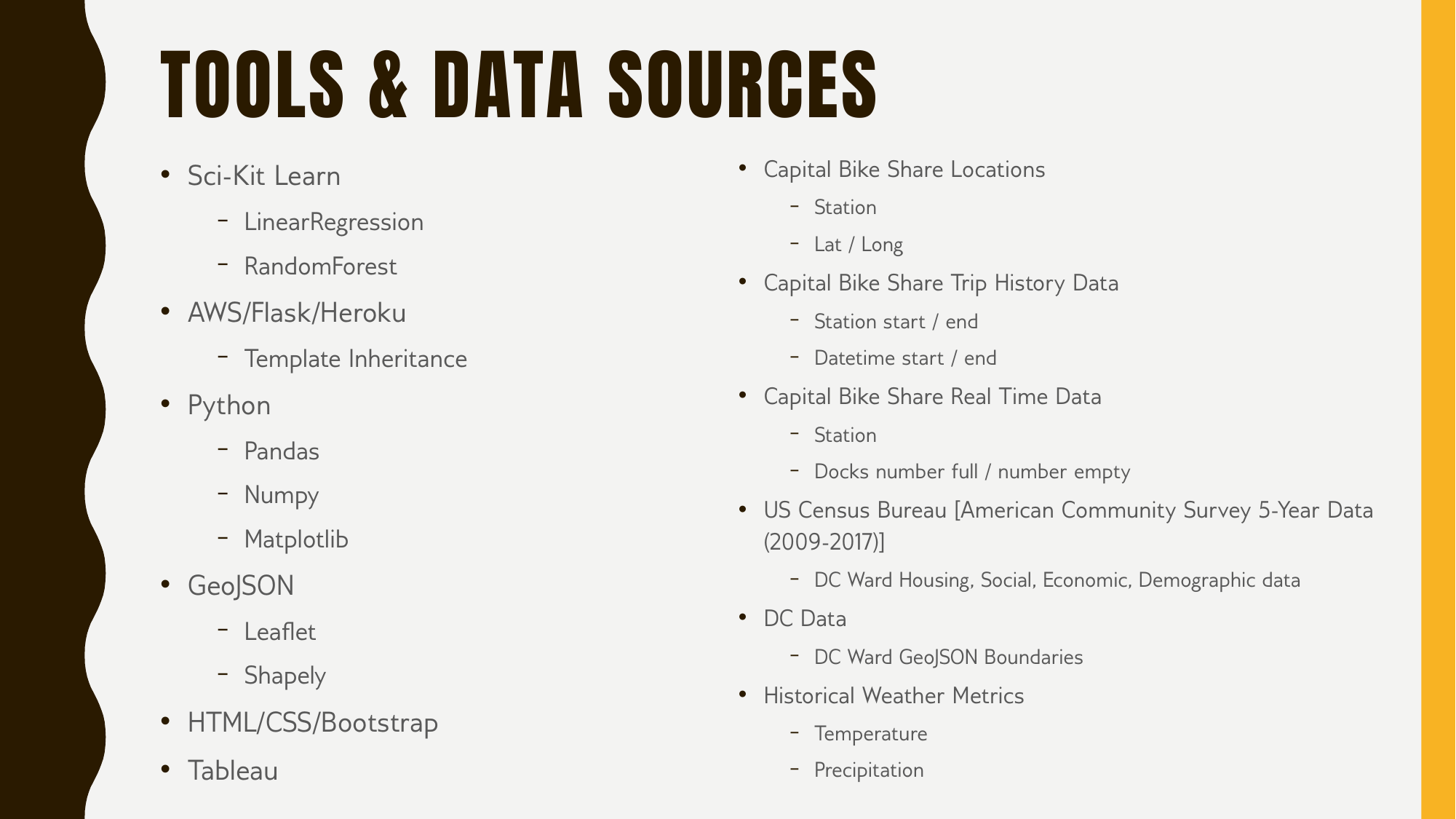

# Tools & Data Sources
Capital Bike Share Locations
Station
Lat / Long
Capital Bike Share Trip History Data
Station start / end
Datetime start / end
Capital Bike Share Real Time Data
Station
Docks number full / number empty
US Census Bureau [American Community Survey 5-Year Data (2009-2017)]
DC Ward Housing, Social, Economic, Demographic data
DC Data
DC Ward GeoJSON Boundaries
Historical Weather Metrics
Temperature
Precipitation

Sci-Kit Learn
LinearRegression
RandomForest
AWS/Flask/Heroku
Template Inheritance
Python
Pandas
Numpy
Matplotlib
GeoJSON
Leaflet
Shapely
HTML/CSS/Bootstrap
Tableau